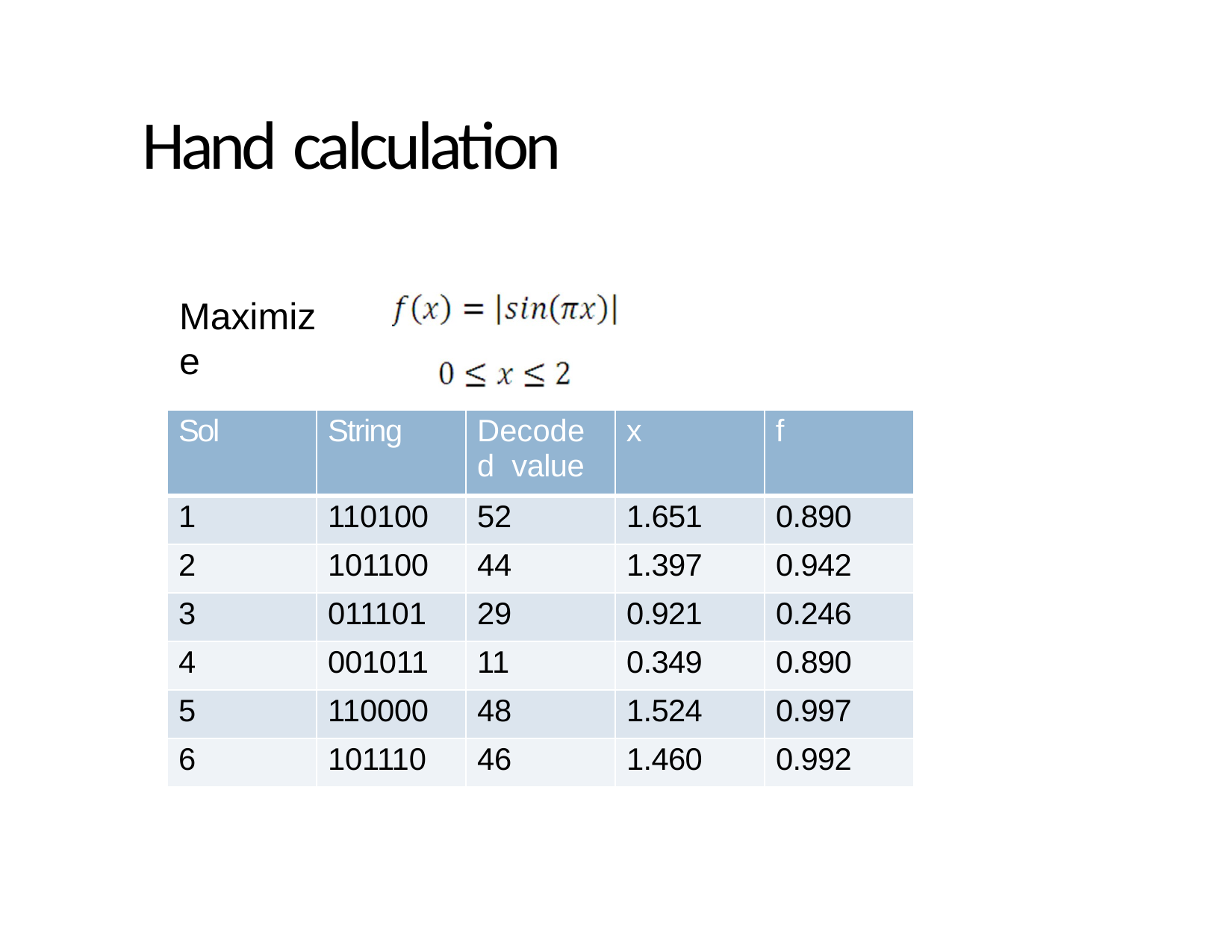

# Hand calculation
52
Maximize

| Sol | String | Decoded value | x | f |
| --- | --- | --- | --- | --- |
| 1 | 110100 | 52 | 1.651 | 0.890 |
| 2 | 101100 | 44 | 1.397 | 0.942 |
| 3 | 011101 | 29 | 0.921 | 0.246 |
| 4 | 001011 | 11 | 0.349 | 0.890 |
| 5 | 110000 | 48 | 1.524 | 0.997 |
| 6 | 101110 | 46 | 1.460 | 0.992 |